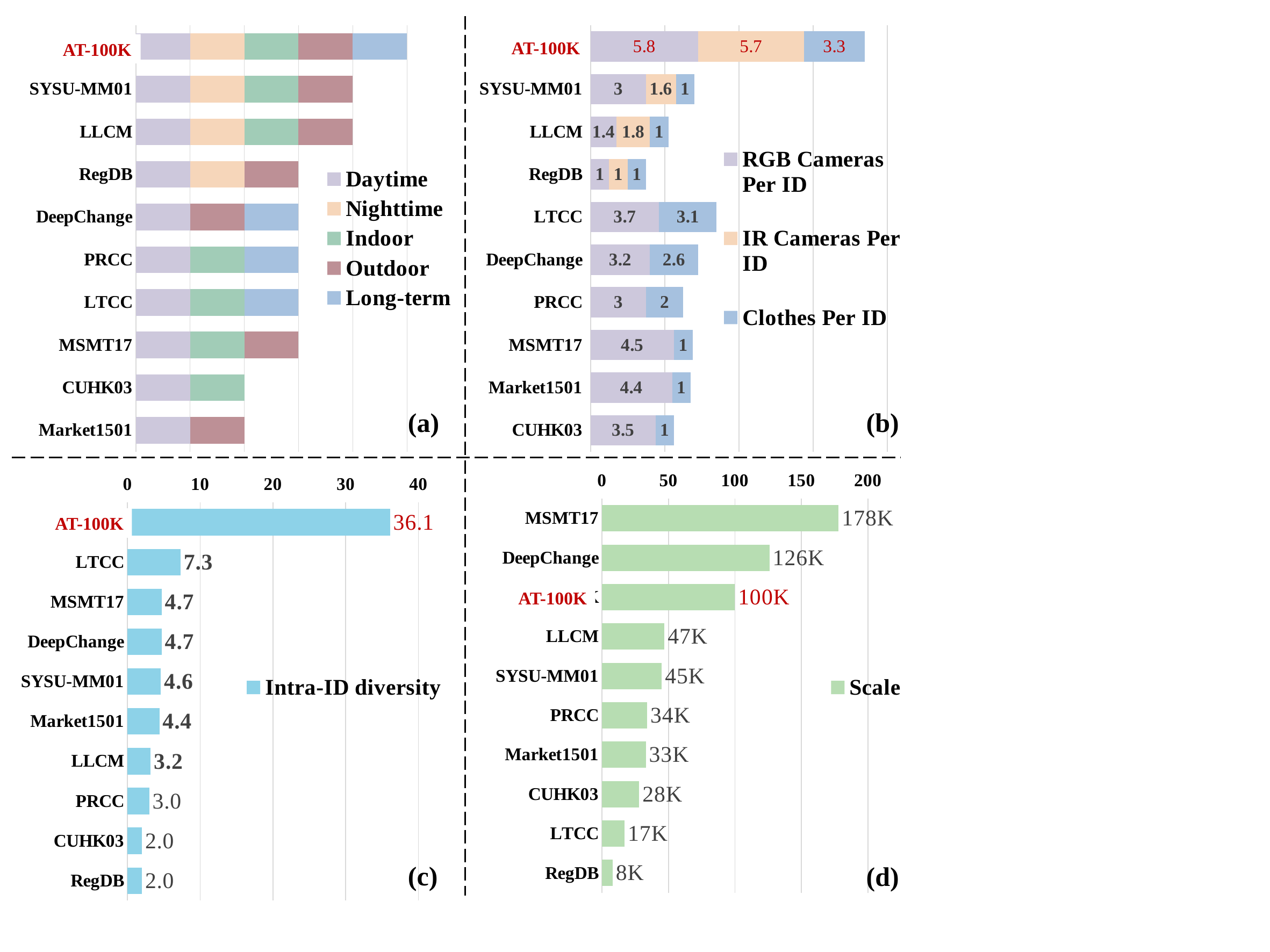

### Chart

| Category | Daytime | Nighttime | Indoor | Outdoor | Long-term |
|---|---|---|---|---|---|
| AT-100K | 1.0 | 1.0 | 1.0 | 1.0 | 1.0 |
| SYSU-MM01 | 1.0 | 1.0 | 1.0 | 1.0 | None |
| LLCM | 1.0 | 1.0 | 1.0 | 1.0 | None |
| RegDB | 1.0 | 1.0 | None | 1.0 | None |
| DeepChange | 1.0 | None | None | 1.0 | 1.0 |
| PRCC | 1.0 | None | 1.0 | None | 1.0 |
| LTCC | 1.0 | None | 1.0 | None | 1.0 |
| MSMT17 | 1.0 | None | 1.0 | 1.0 | None |
| CUHK03 | 1.0 | None | 1.0 | None | None |
| Market1501 | 1.0 | None | None | 1.0 | None |
AT-100K

### Chart

| Category | RGB Cameras Per ID | IR Cameras Per ID | Clothes Per ID |
|---|---|---|---|
| AT-100K | 5.8 | 5.7 | 3.3 |
| SYSU-MM01 | 3.0 | 1.6 | 1.0 |
| LLCM | 1.4 | 1.8 | 1.0 |
| RegDB | 1.0 | 1.0 | 1.0 |
| LTCC | 3.7 | None | 3.1 |
| DeepChange | 3.2 | None | 2.6 |
| PRCC | 3.0 | None | 2.0 |
| MSMT17 | 4.5 | None | 1.0 |
| Market1501 | 4.4 | None | 1.0 |
| CUHK03 | 3.5 | None | 1.0 |
AT-100K
(a)
(b)

### Chart

| Category | Intra-ID diversity |
|---|---|
| AT-100K | 36.1 |
| LTCC | 7.3 |
| MSMT17 | 4.7 |
| DeepChange | 4.7 |
| SYSU-MM01 | 4.6 |
| Market1501 | 4.4 |
| LLCM | 3.2 |
| PRCC | 3.0 |
| CUHK03 | 2.0 |
| RegDB | 2.0 |
AT-100K

### Chart

| Category | Scale |
|---|---|
| MSMT17 | 178.0 |
| DeepChange | 126.0 |
| AT-100K | 100.0 |
| LLCM | 47.0 |
| SYSU-MM01 | 45.0 |
| PRCC | 34.0 |
| Market1501 | 33.0 |
| CUHK03 | 28.0 |
| LTCC | 17.0 |
| RegDB | 8.0 |
AT-100K
(c)
(d)